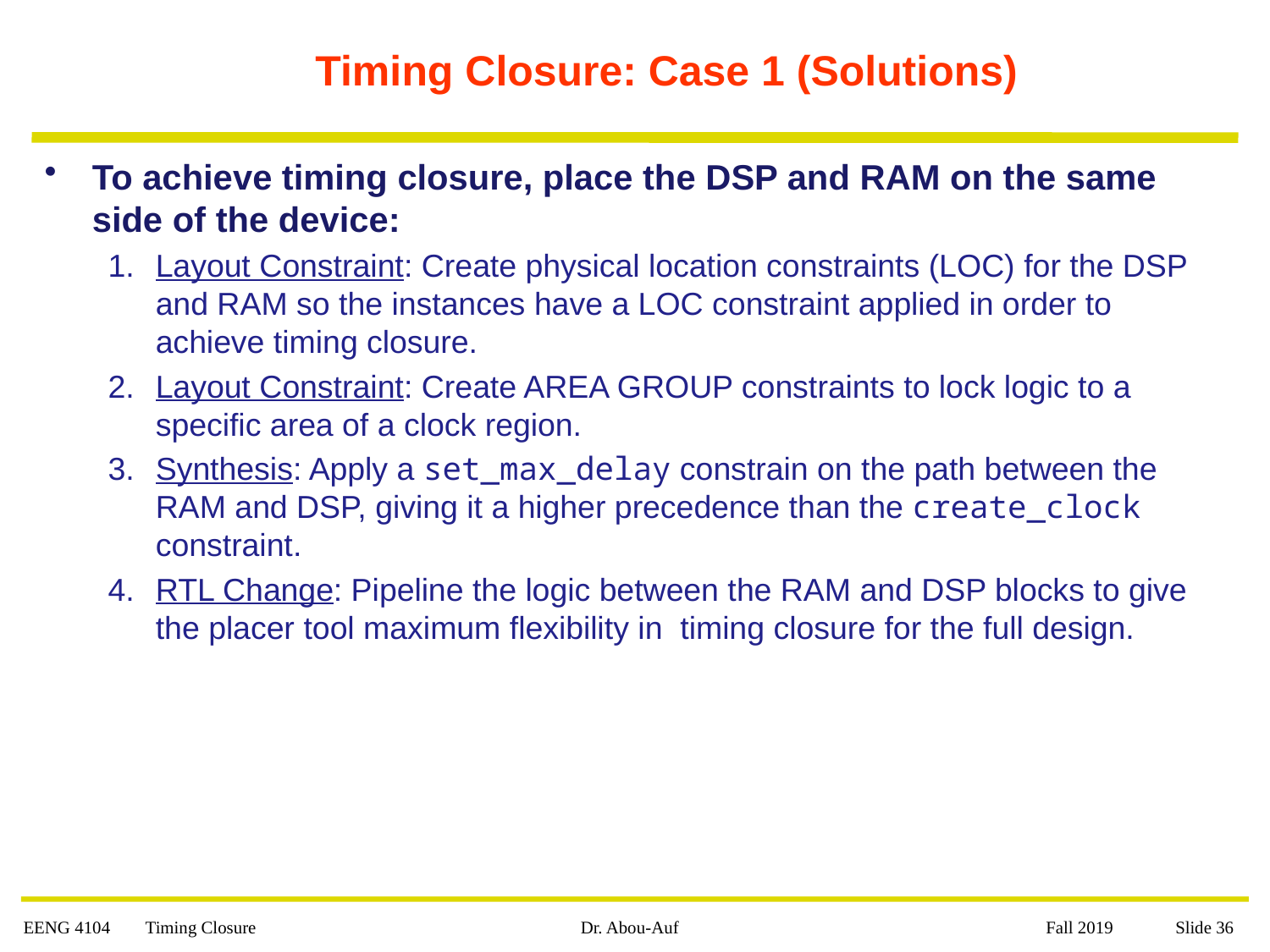

# Timing Closure: Case 1 (Solutions)
To achieve timing closure, place the DSP and RAM on the same side of the device:
Layout Constraint: Create physical location constraints (LOC) for the DSP and RAM so the instances have a LOC constraint applied in order to achieve timing closure.
Layout Constraint: Create AREA GROUP constraints to lock logic to a specific area of a clock region.
Synthesis: Apply a set_max_delay constrain on the path between the RAM and DSP, giving it a higher precedence than the create_clock constraint.
RTL Change: Pipeline the logic between the RAM and DSP blocks to give the placer tool maximum flexibility in  timing closure for the full design.

EENG 4104        Timing Closure
Dr. Abou-Auf
 Fall 2019              Slide 36